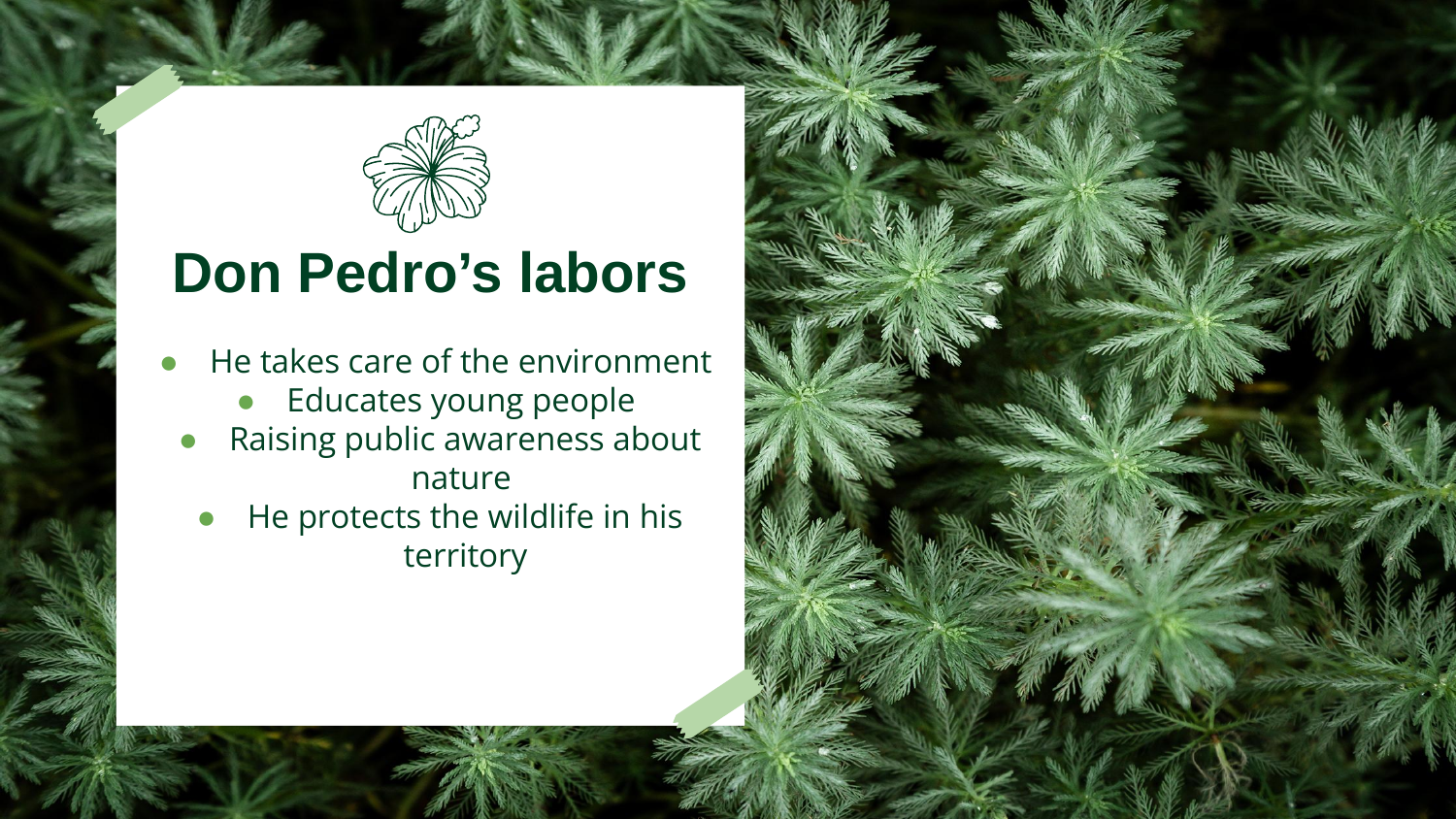

# Don Pedro’s labors
He takes care of the environment
Educates young people
Raising public awareness about nature
He protects the wildlife in his territory